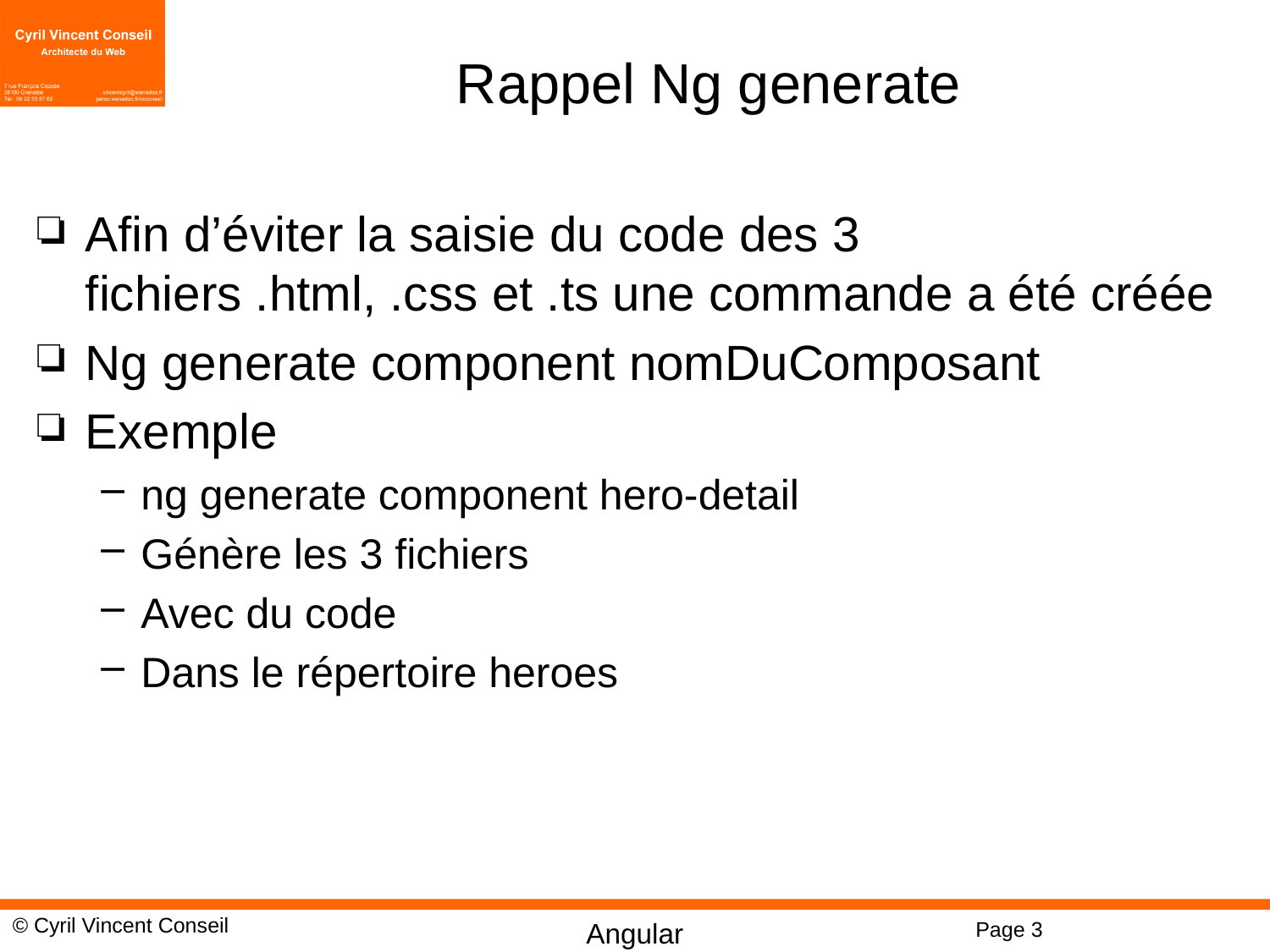

# Rappel Ng generate
Afin d’éviter la saisie du code des 3 fichiers .html, .css et .ts une commande a été créée
Ng generate component nomDuComposant
Exemple
ng generate component hero-detail
Génère les 3 fichiers
Avec du code
Dans le répertoire heroes